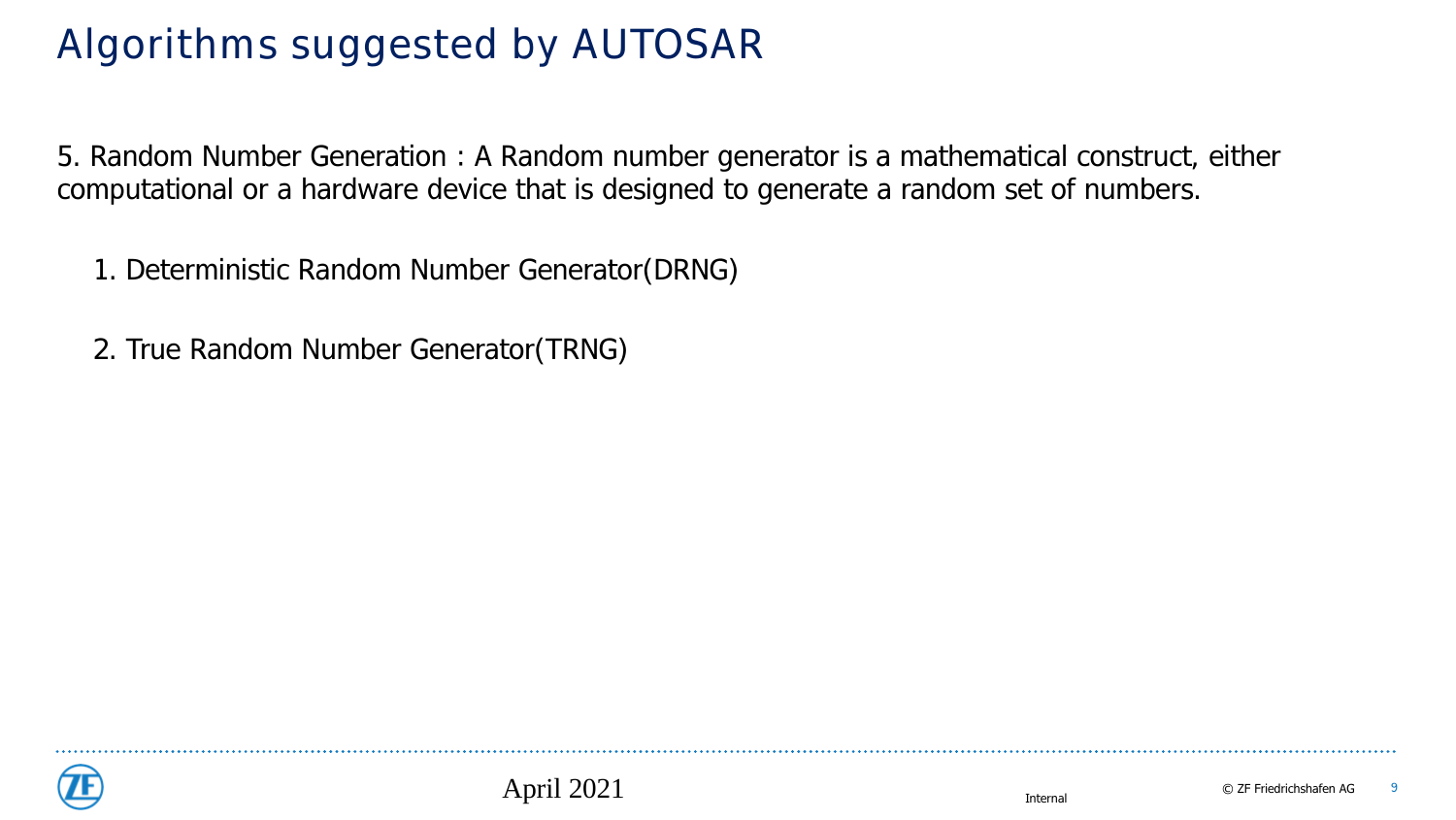

# Algorithms suggested by AUTOSAR
5. Random Number Generation : A Random number generator is a mathematical construct, either computational or a hardware device that is designed to generate a random set of numbers.

    1. Deterministic Random Number Generator(DRNG)

    2. True Random Number Generator(TRNG)

April 2021
9